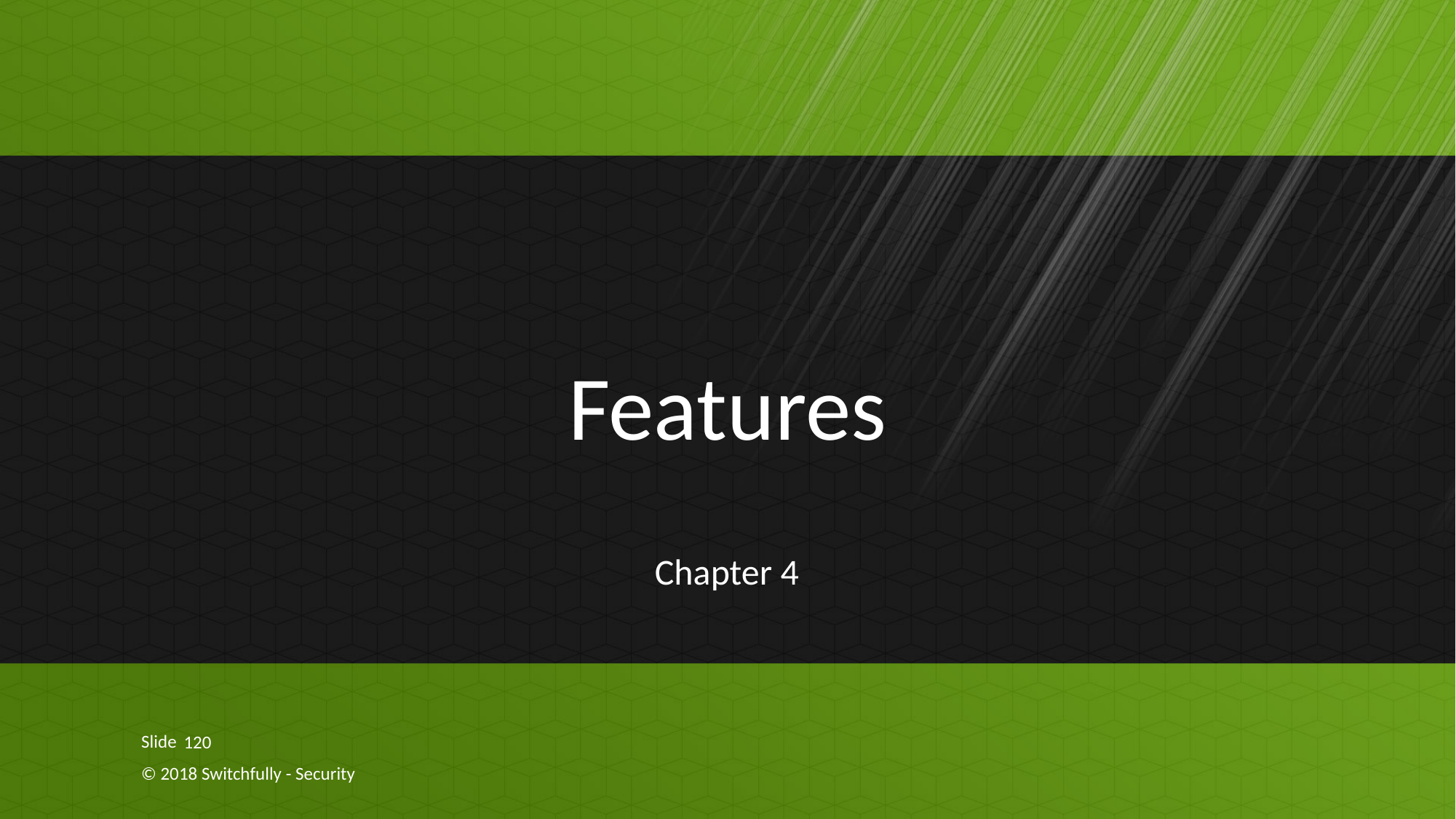

# Features
Chapter 4
120
© 2018 Switchfully - Security